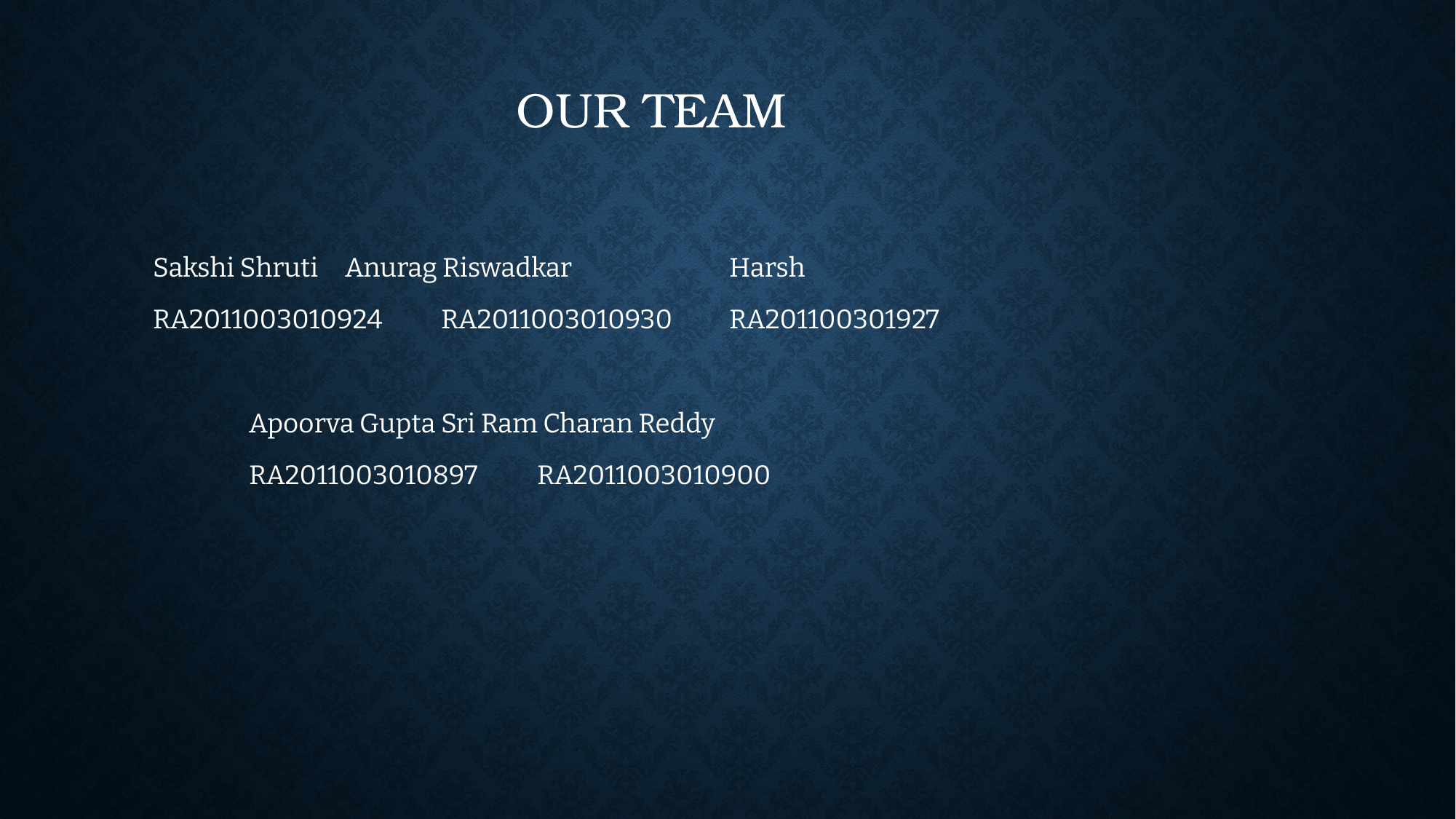

# OUR team
Sakshi Shruti				Anurag Riswadkar				Harsh
RA2011003010924			RA2011003010930			RA201100301927

		Apoorva Gupta				Sri Ram Charan Reddy
		RA2011003010897				RA2011003010900